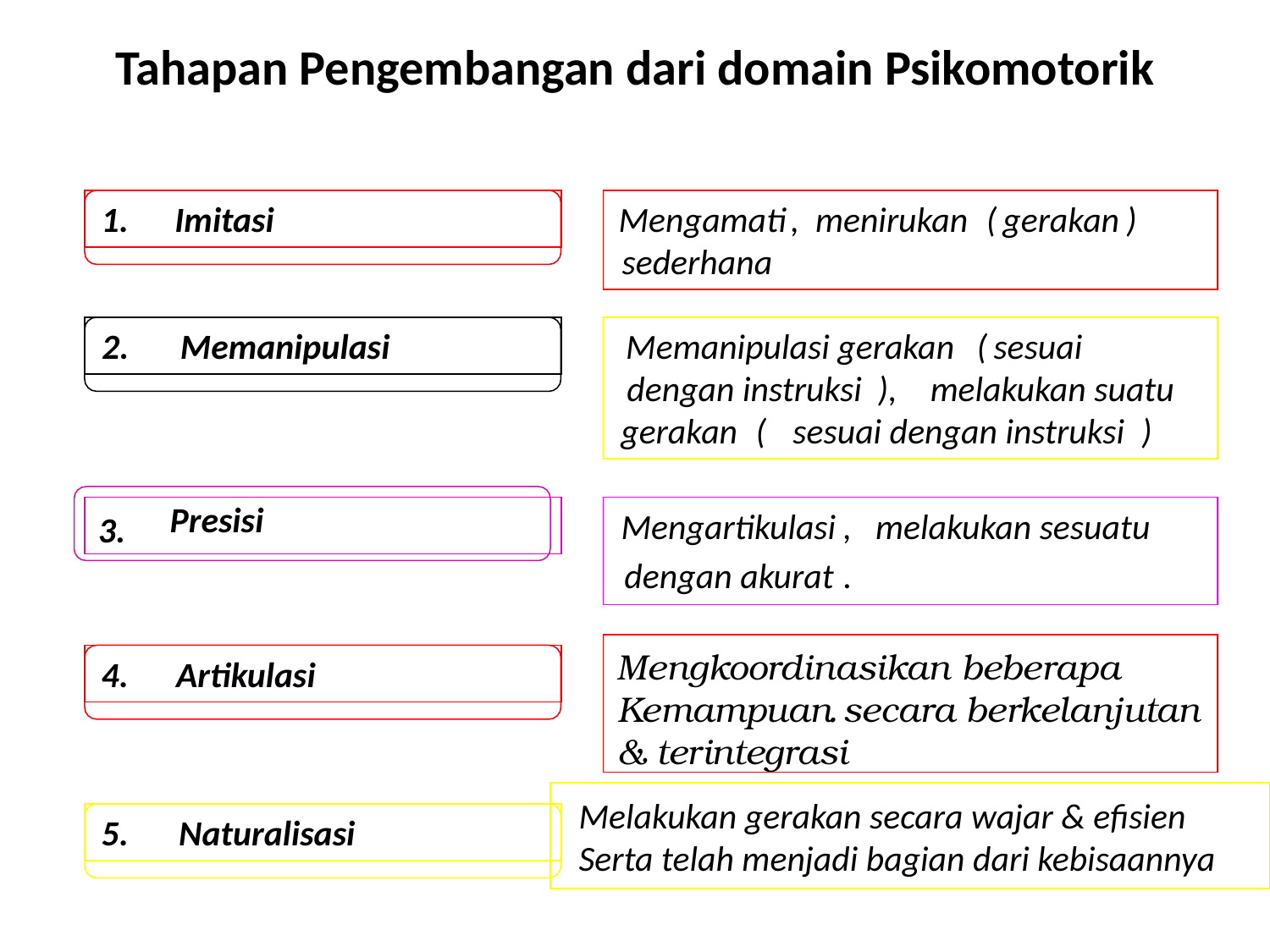

# Tahapan Pengembangan dari domain Psikomotorik

1.
Imitasi

Mengamati
,
menirukan
(
gerakan
)
sederhana

2.
Memanipulasi

Memanipulasi gerakan
(
sesuai
dengan instruksi
),
melakukan suatu
gerakan
(
sesuai dengan instruksi
)

Presisi
3.

Mengartikulasi
,
melakukan sesuatu
dengan akurat
.

Mengkoordinasikan beberapa

4.
Artikulasi
Kemampuan secara berkelanjutan
& terintegrasi
.

Melakukan gerakan secara wajar & efisien
Serta telah menjadi bagian dari kebisaannya

5.
Naturalisasi